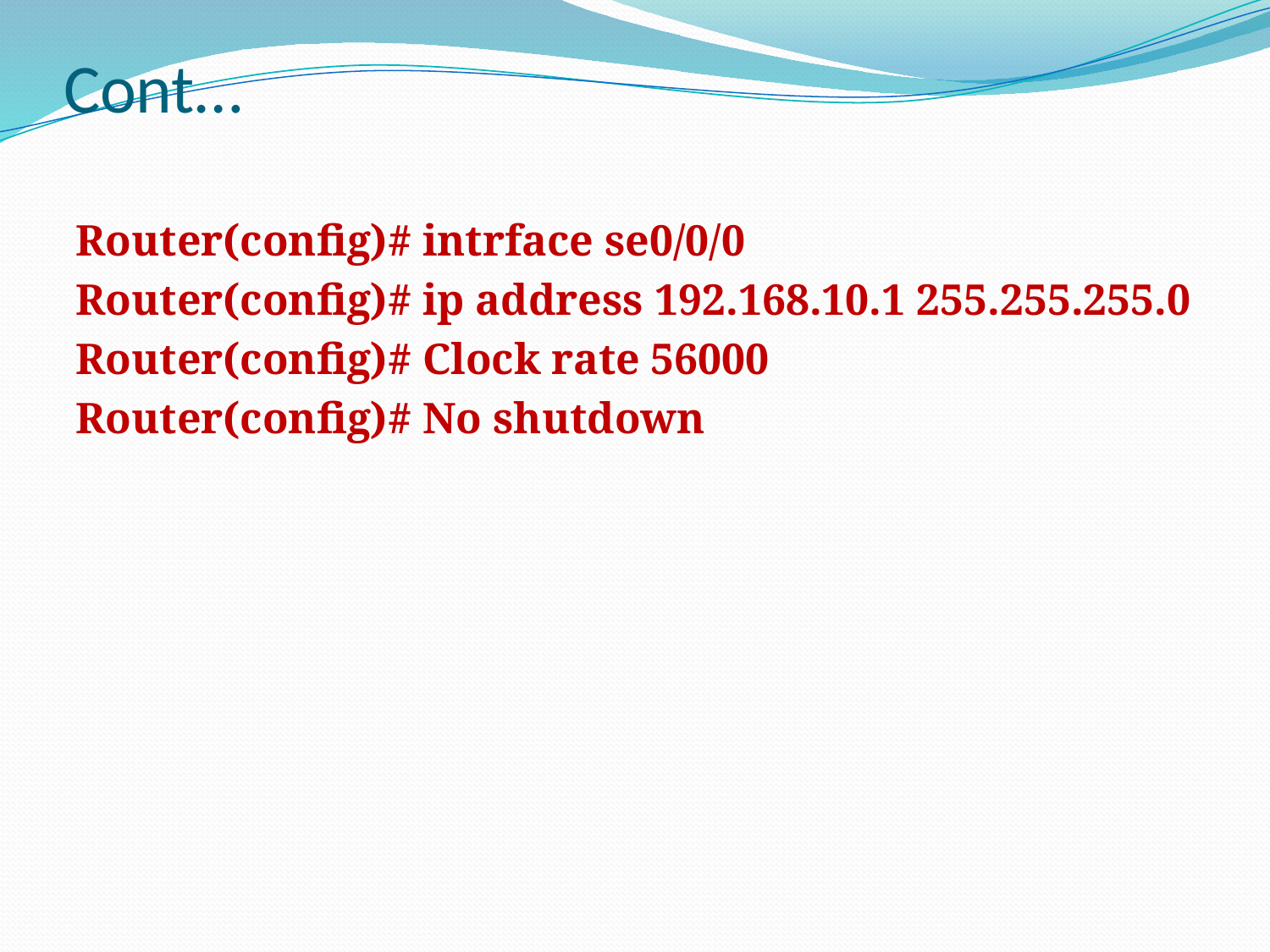

# Cont…

Router(config)# intrface se0/0/0
Router(config)# ip address 192.168.10.1 255.255.255.0
Router(config)# Clock rate 56000
Router(config)# No shutdown